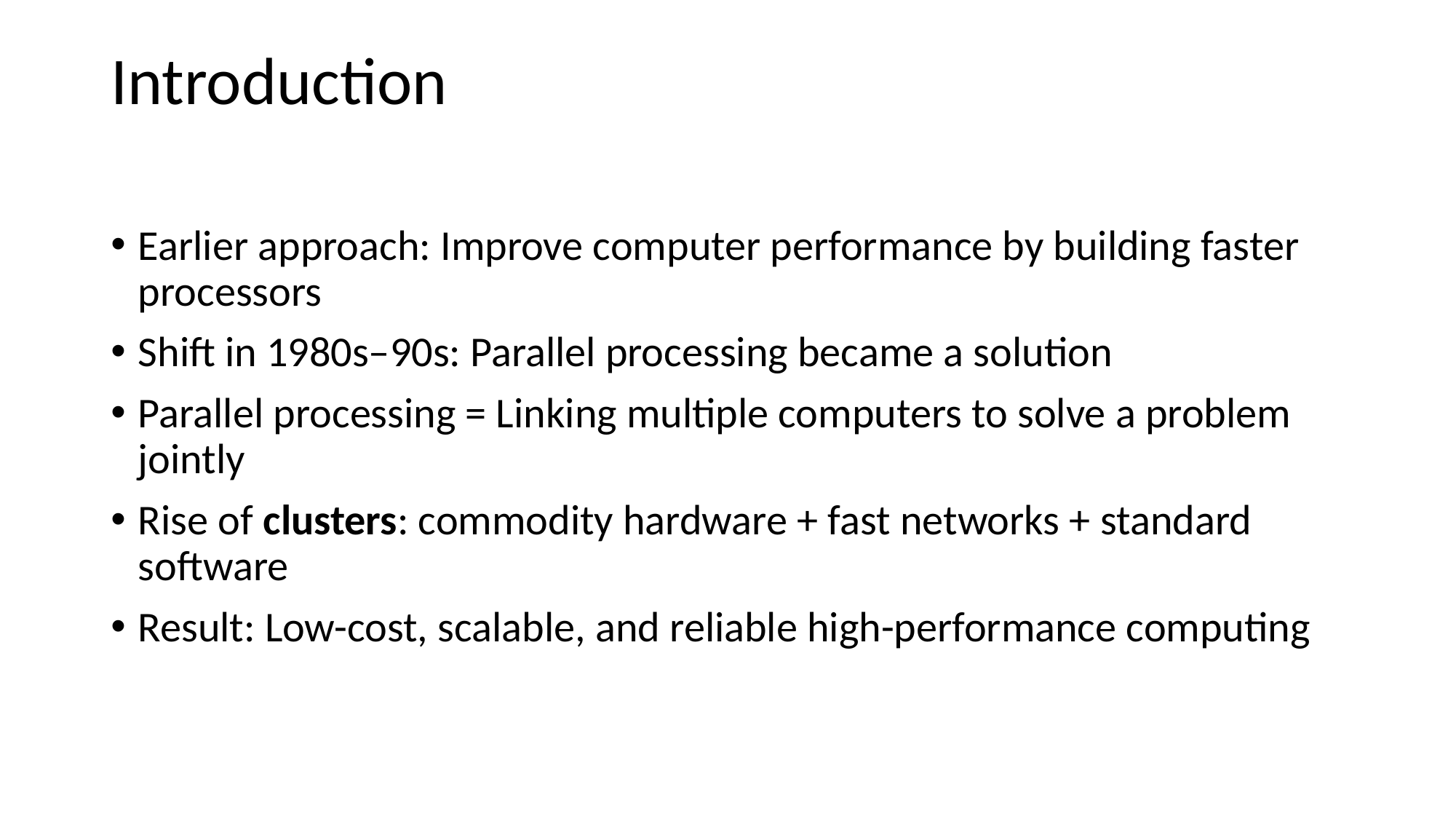

# Introduction
Earlier approach: Improve computer performance by building faster processors
Shift in 1980s–90s: Parallel processing became a solution
Parallel processing = Linking multiple computers to solve a problem jointly
Rise of clusters: commodity hardware + fast networks + standard software
Result: Low-cost, scalable, and reliable high-performance computing